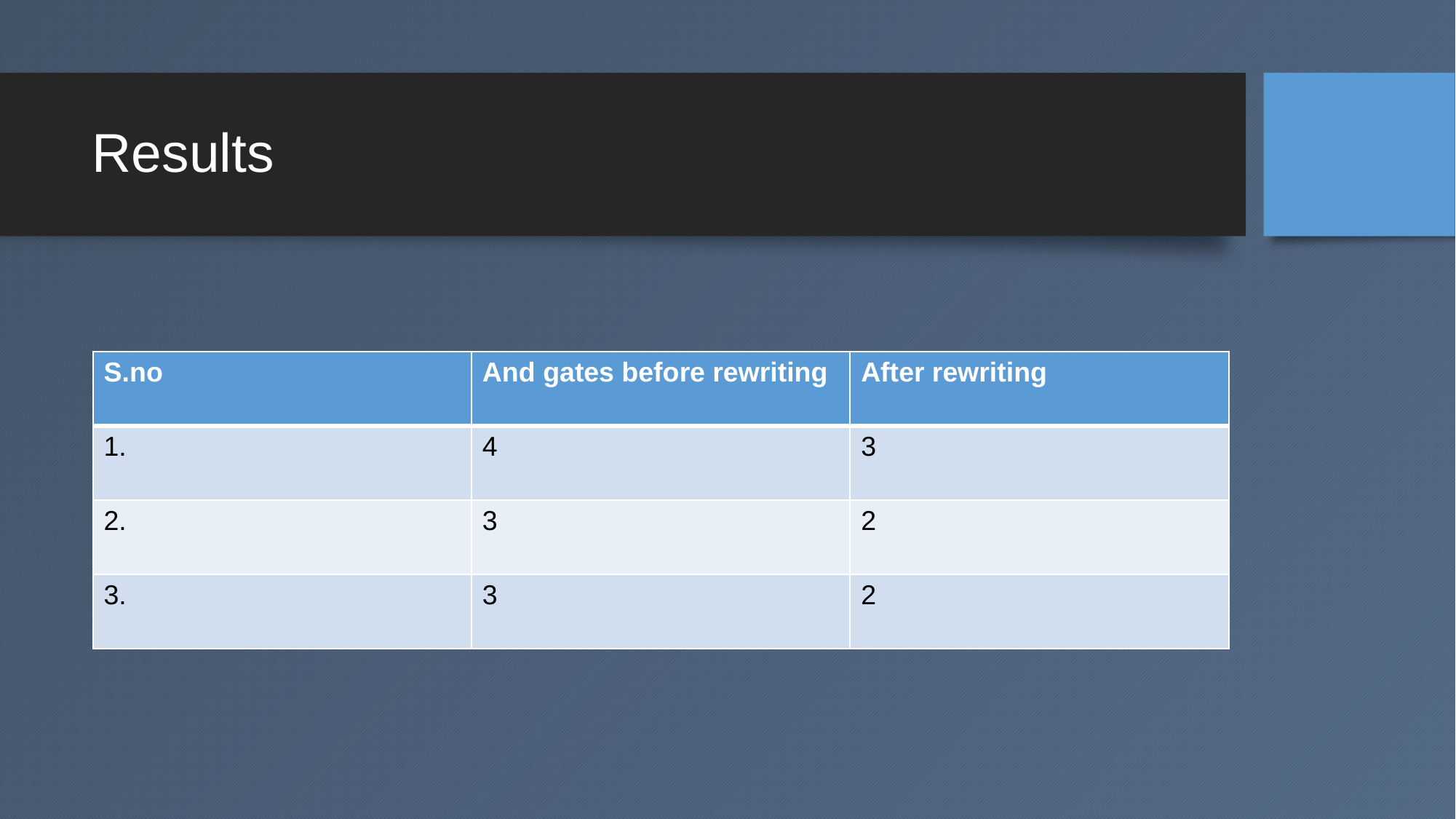

# Results
| S.no | And gates before rewriting | After rewriting |
| --- | --- | --- |
| 1. | 4 | 3 |
| 2. | 3 | 2 |
| 3. | 3 | 2 |